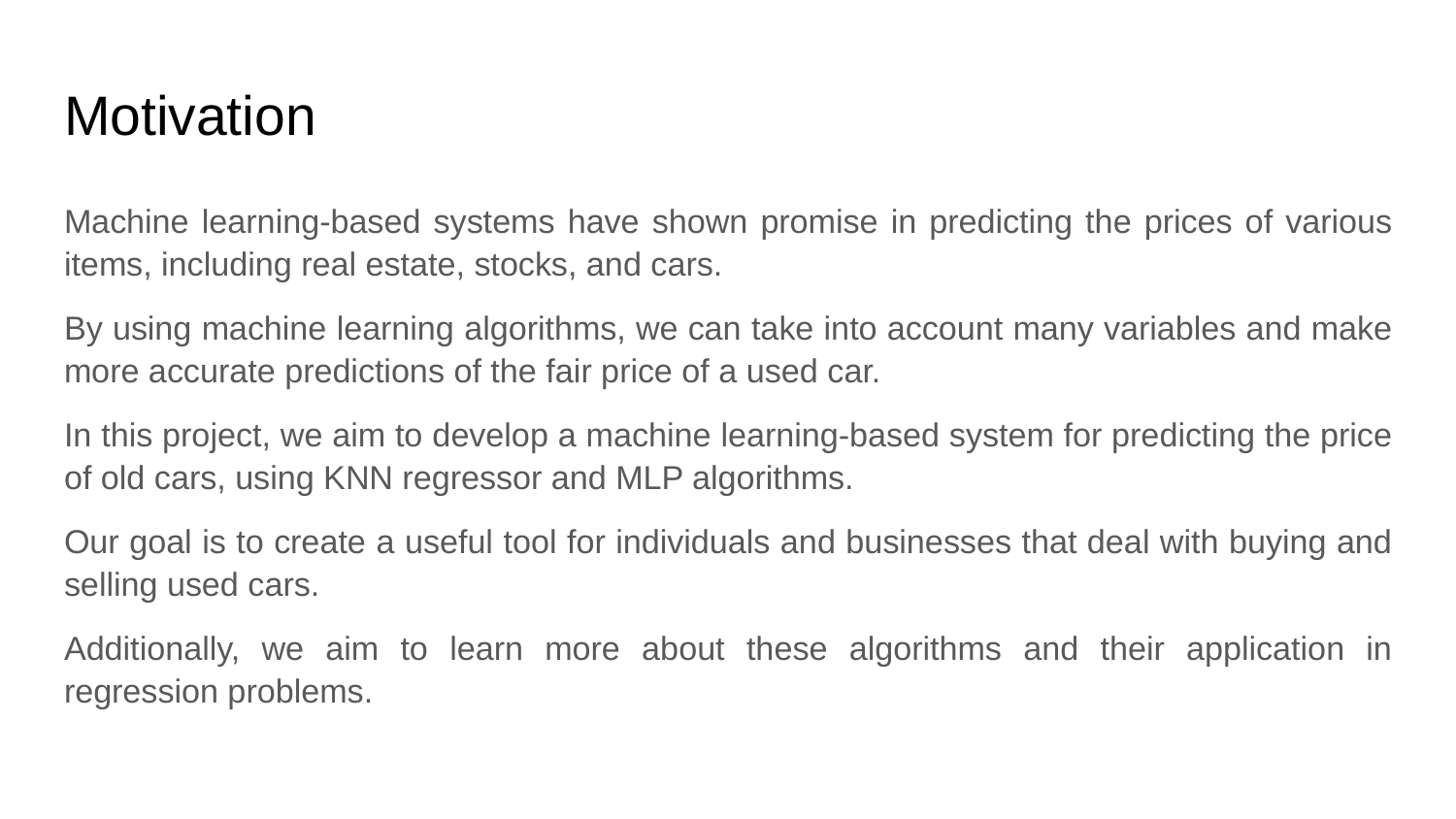

# Motivation
Machine learning-based systems have shown promise in predicting the prices of various items, including real estate, stocks, and cars.
By using machine learning algorithms, we can take into account many variables and make more accurate predictions of the fair price of a used car.
In this project, we aim to develop a machine learning-based system for predicting the price of old cars, using KNN regressor and MLP algorithms.
Our goal is to create a useful tool for individuals and businesses that deal with buying and selling used cars.
Additionally, we aim to learn more about these algorithms and their application in regression problems.